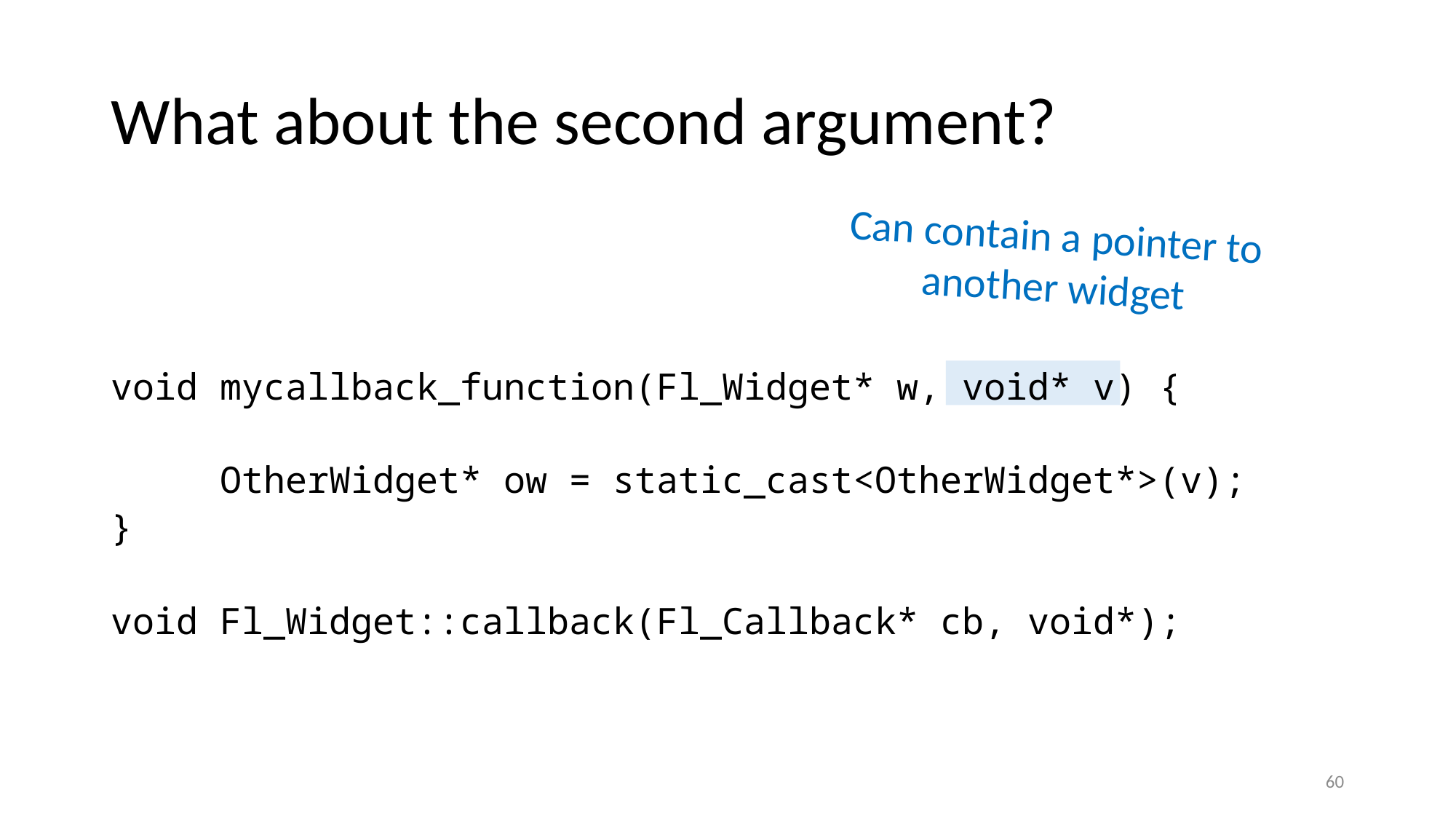

# What about the second argument?
Can contain a pointer to another widget

void mycallback_function(Fl_Widget* w, void* v) {

	OtherWidget* ow = static_cast<OtherWidget*>(v);
}

void Fl_Widget::callback(Fl_Callback* cb, void*);

60